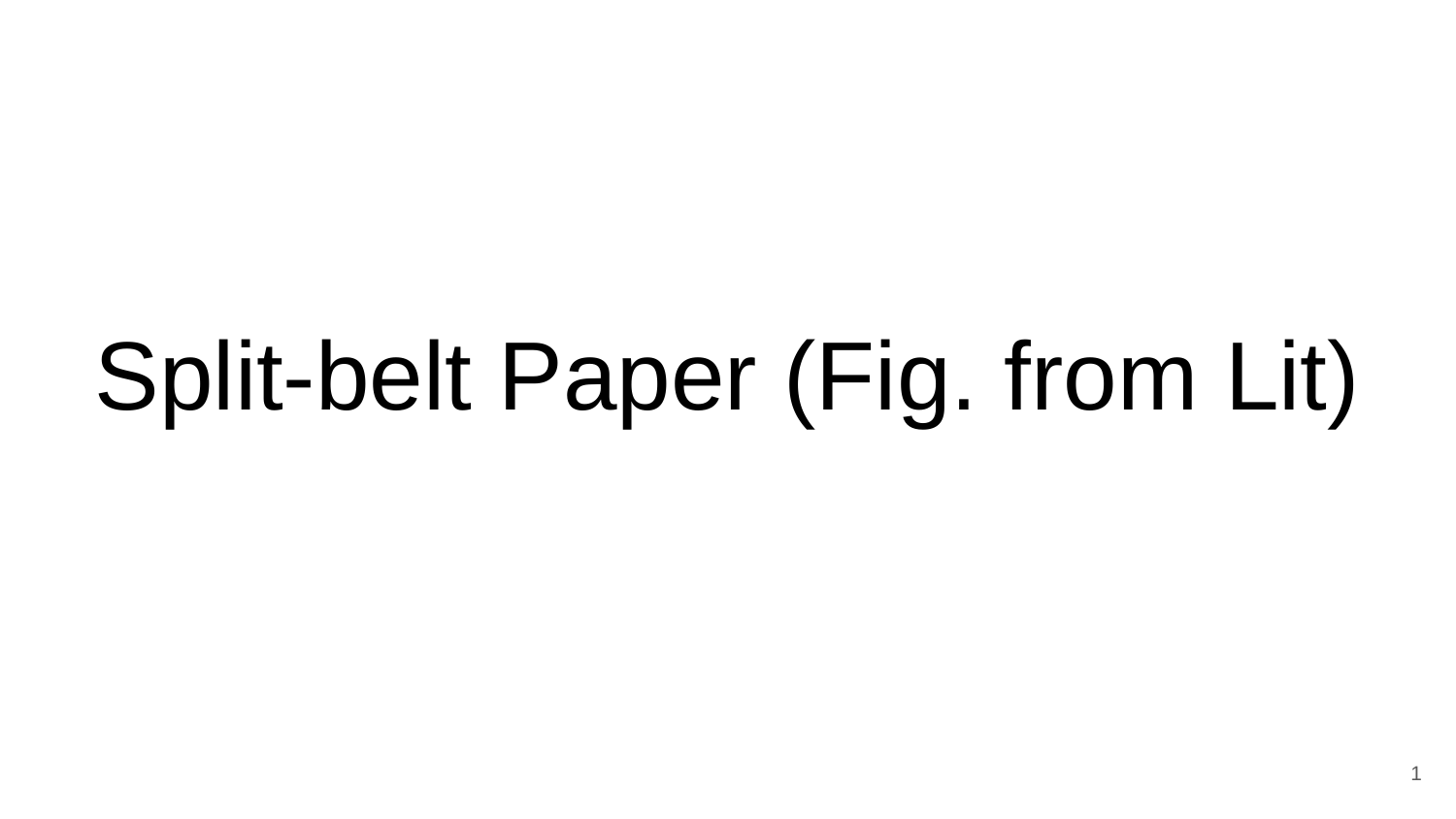

# Split-belt Paper (Fig. from Lit)

1